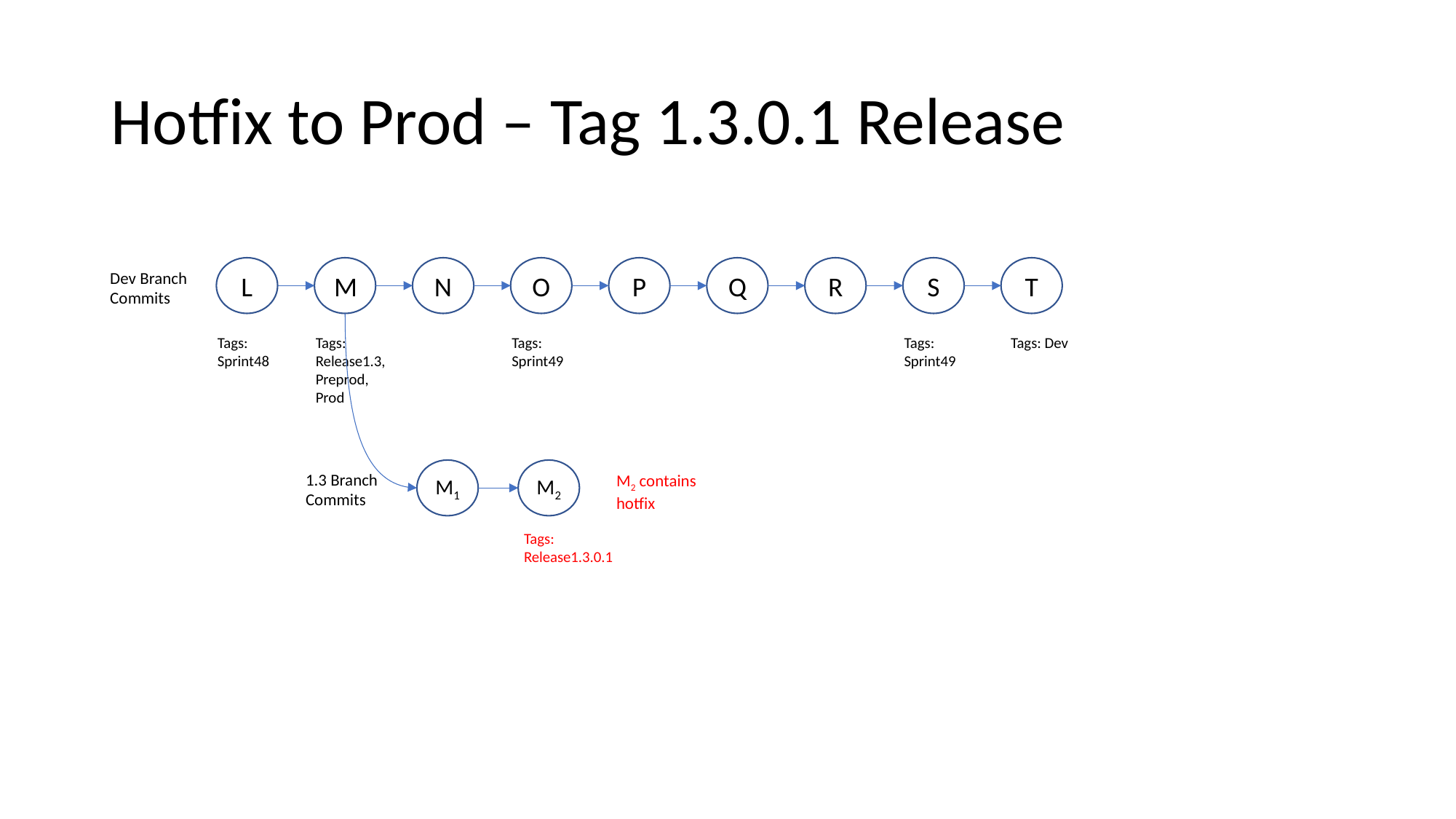

# Hotfix to Prod – Tag 1.3.0.1 Release
L
M
N
O
P
Q
R
S
T
Dev Branch Commits
Tags: Sprint48
Tags: Release1.3,
Preprod,
Prod
Tags: Sprint49
Tags: Sprint49
Tags: Dev
M1
M2
1.3 Branch Commits
M2 contains hotfix
Tags: Release1.3.0.1